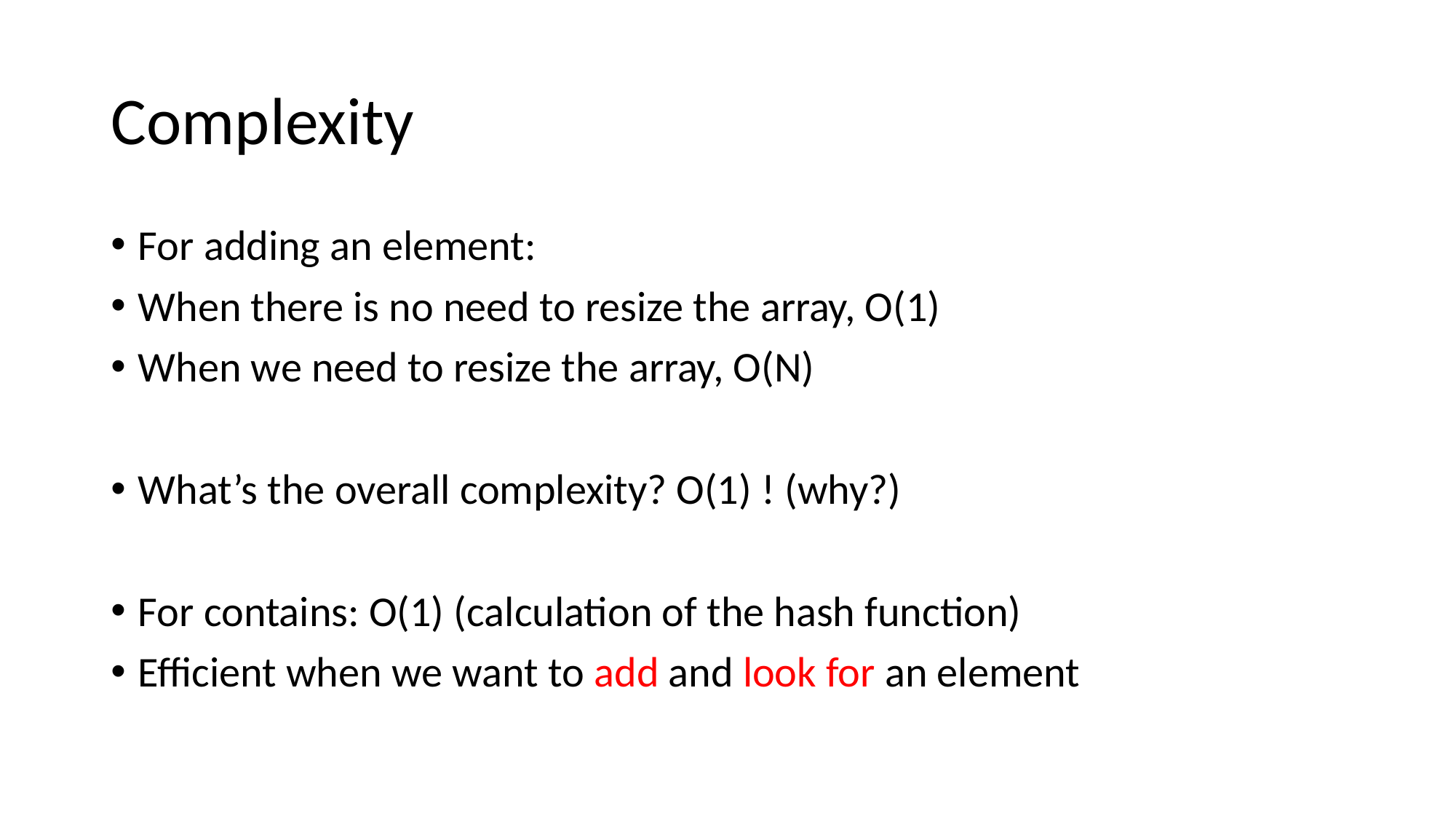

# Complexity
For adding an element:
When there is no need to resize the array, O(1)
When we need to resize the array, O(N)

What’s the overall complexity? O(1) ! (why?)

For contains: O(1) (calculation of the hash function)
Efficient when we want to add and look for an element